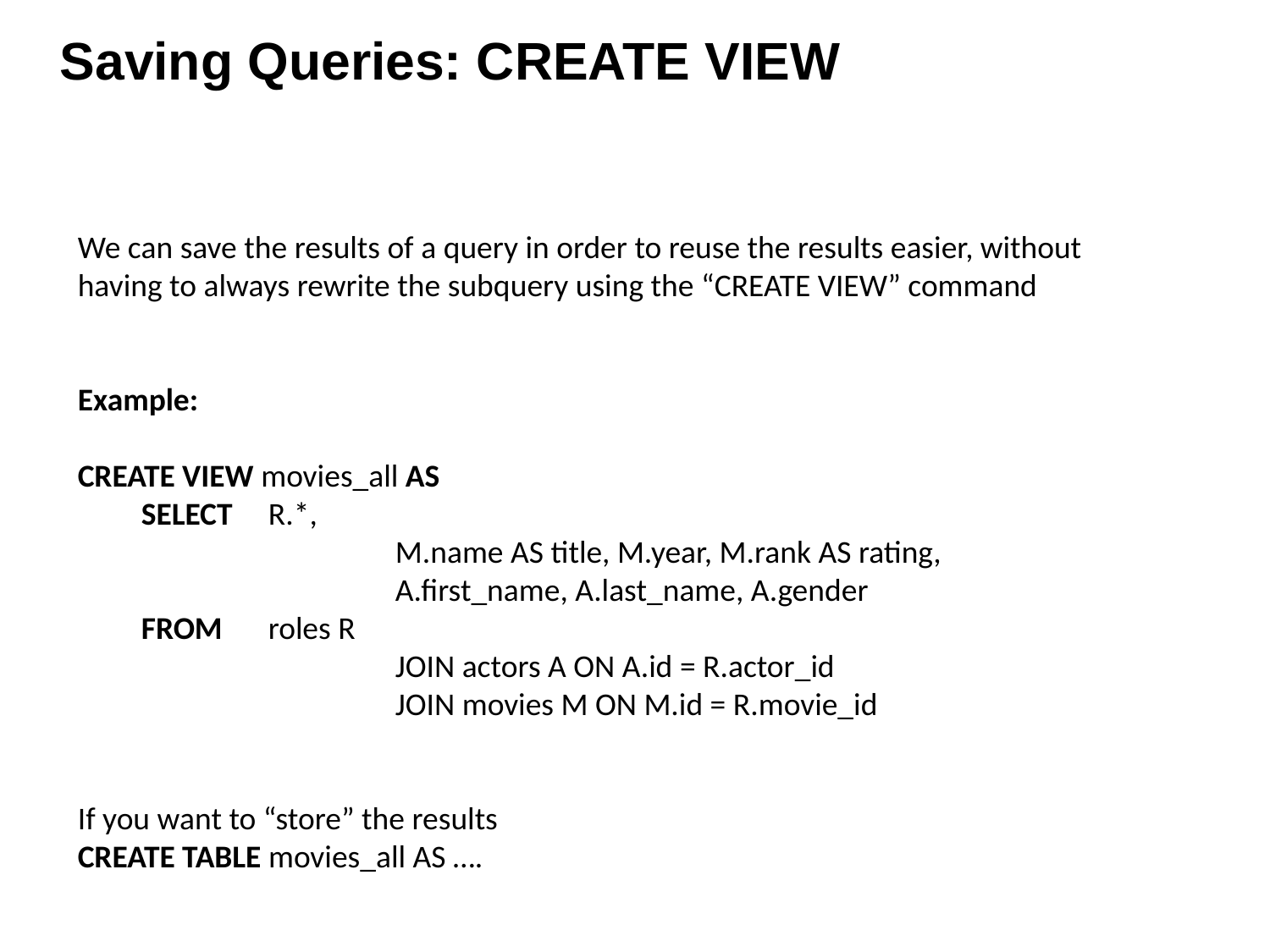

Saving Queries: CREATE VIEW

We can save the results of a query in order to reuse the results easier, without having to always rewrite the subquery using the “CREATE VIEW” command

Example:

CREATE VIEW movies_all AS
SELECT 	R.*,
		M.name AS title, M.year, M.rank AS rating,
		A.first_name, A.last_name, A.gender
FROM 	roles R
		JOIN actors A ON A.id = R.actor_id
		JOIN movies M ON M.id = R.movie_id

If you want to “store” the results
CREATE TABLE movies_all AS ….